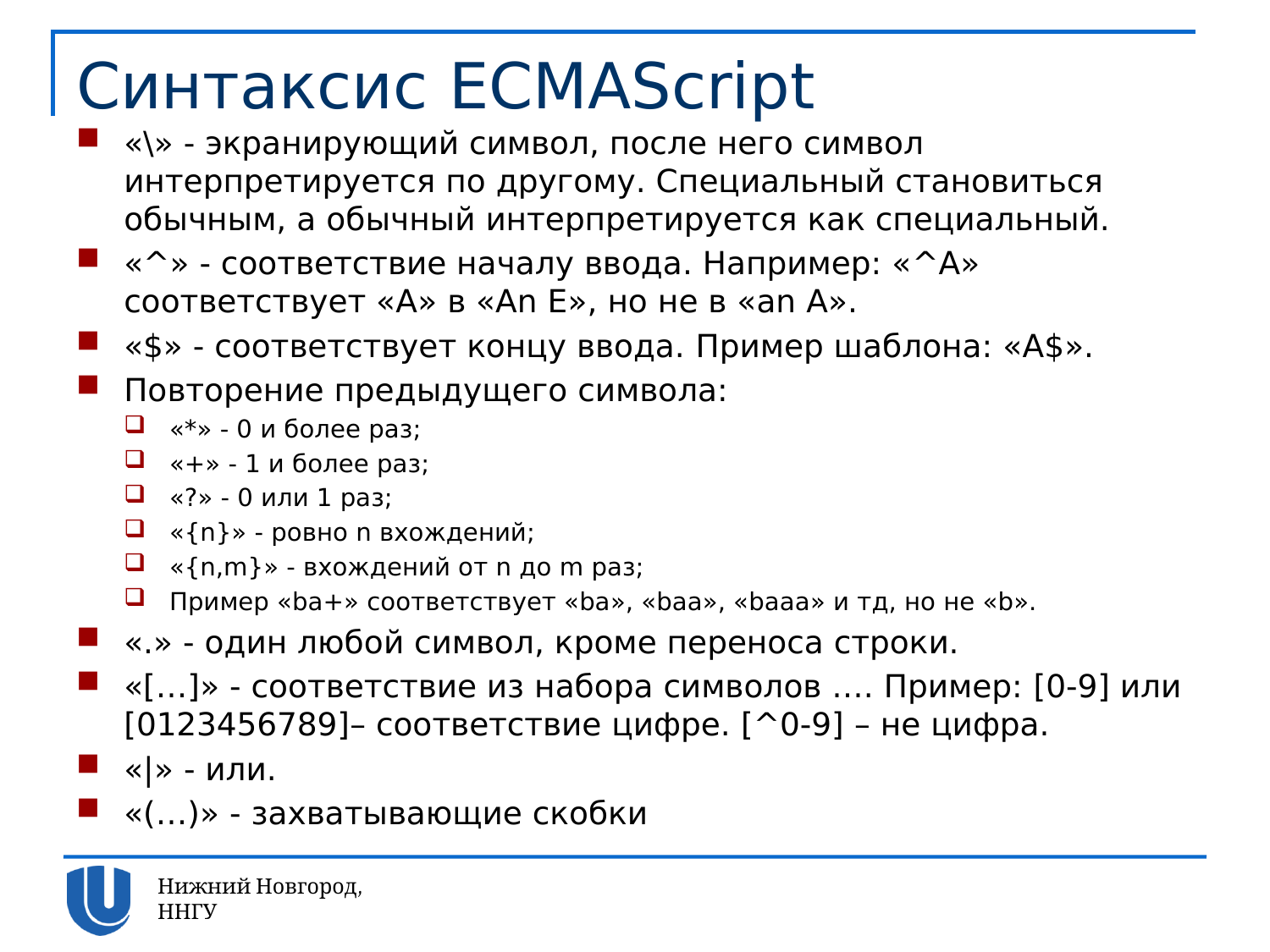

# Синтаксис ECMAScript
«\» - экранирующий символ, после него символ интерпретируется по другому. Специальный становиться обычным, а обычный интерпретируется как специальный.
«^» - соответствие началу ввода. Например: «^A» соответствует «A» в «An E», но не в «an A».
«$» - соответствует концу ввода. Пример шаблона: «A$».
Повторение предыдущего символа:
«*» - 0 и более раз;
«+» - 1 и более раз;
«?» - 0 или 1 раз;
«{n}» - ровно n вхождений;
«{n,m}» - вхождений от n до m раз;
Пример «ba+» соответствует «ba», «baа», «bааa» и тд, но не «b».
«.» - один любой символ, кроме переноса строки.
«[…]» - соответствие из набора символов …. Пример: [0-9] или [0123456789]– соответствие цифре. [^0-9] – не цифра.
«|» - или.
«(…)» - захватывающие скобки
Нижний Новгород, ННГУ